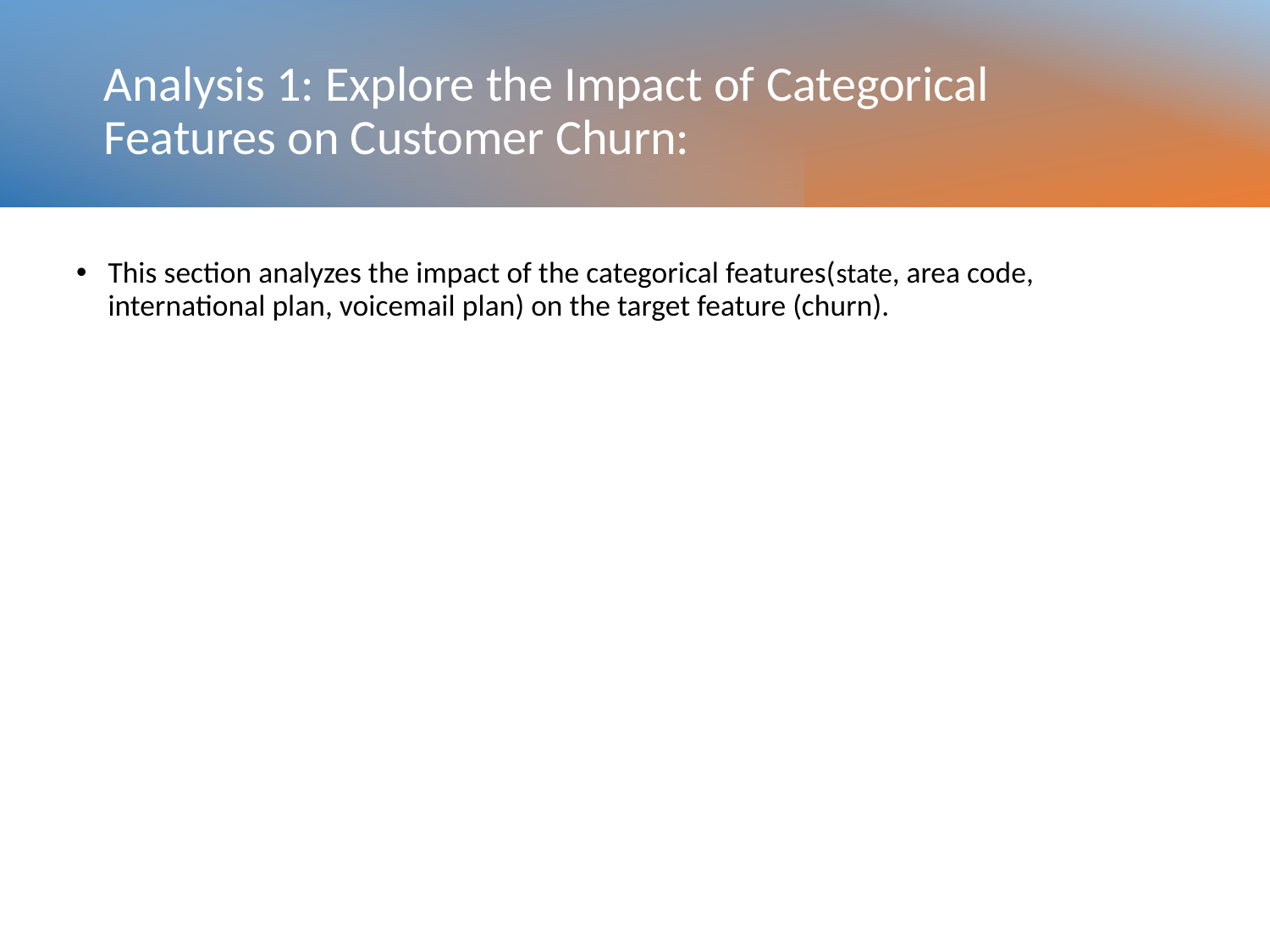

# Analysis 1: Explore the Impact of Categorical Features on Customer Churn:
This section analyzes the impact of the categorical features(state, area code, international plan, voicemail plan) on the target feature (churn).